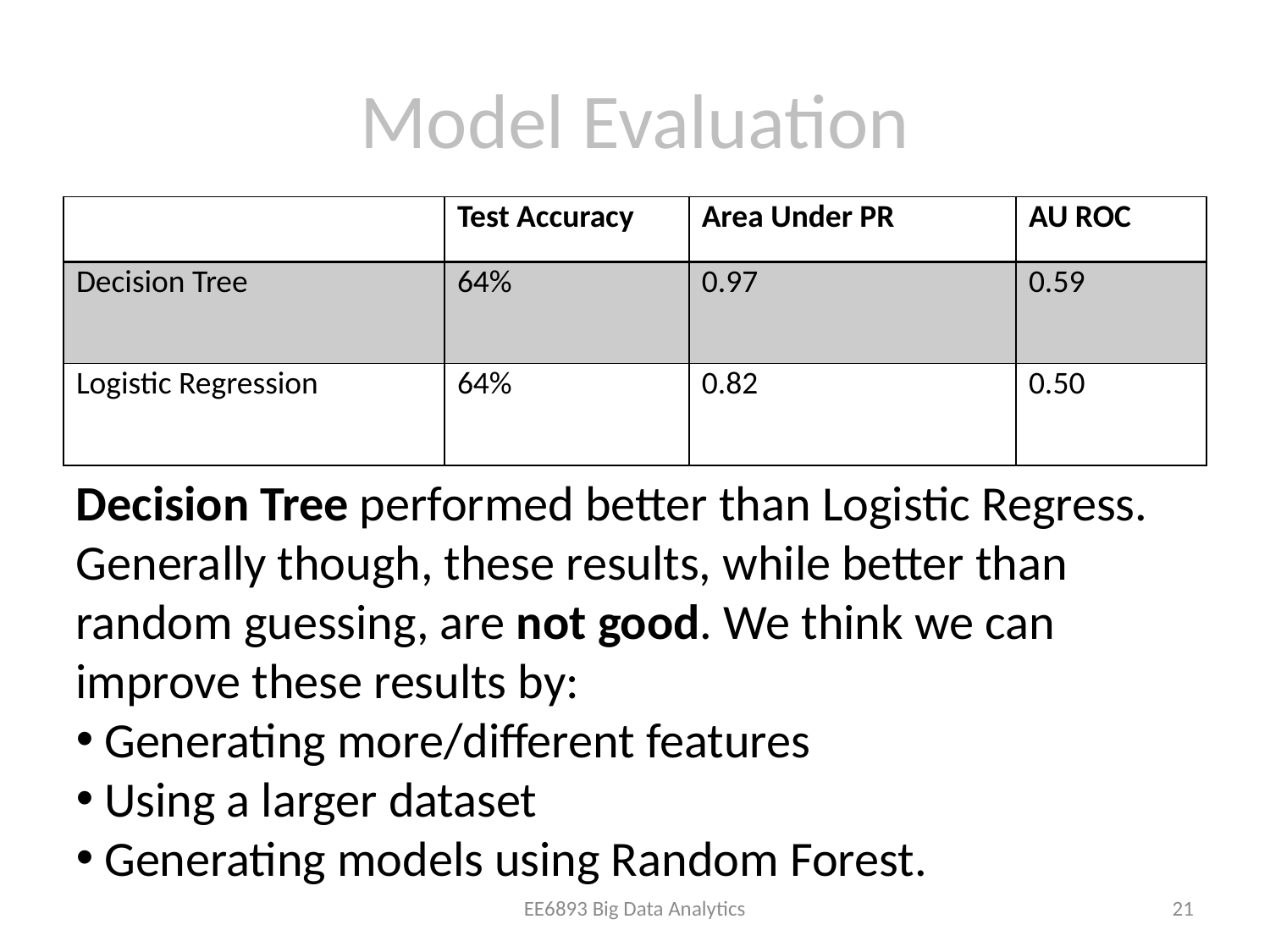

# Model Evaluation
|  | Test Accuracy | Area Under PR | AU ROC |
| --- | --- | --- | --- |
| Decision Tree | 64% | 0.97 | 0.59 |
| Logistic Regression | 64% | 0.82 | 0.50 |
Decision Tree performed better than Logistic Regress.
Generally though, these results, while better than random guessing, are not good. We think we can improve these results by:
 Generating more/different features
 Using a larger dataset
 Generating models using Random Forest.

EE6893 Big Data Analytics

21